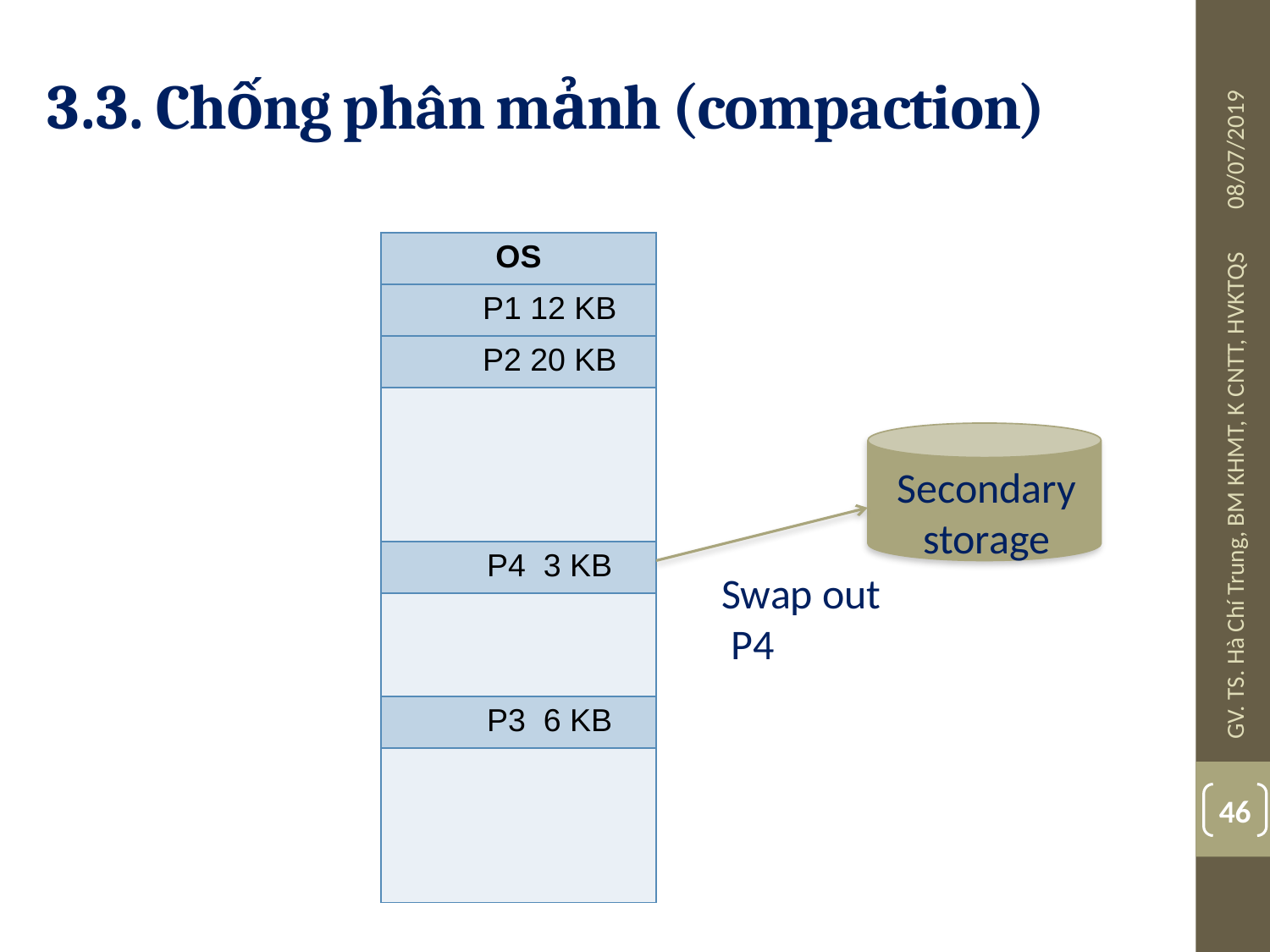

# 3.3. Chống phân mảnh (compaction)
08/07/2019
| OS |
| --- |
| P1 12 KB |
| P2 20 KB |
|  |
|  |
|  |
| P4 3 KB |
|  |
|  |
| P3 6 KB |
|  |
|  |
|  |

Secondary
storage
GV. TS. Hà Chí Trung, BM KHMT, K CNTT, HVKTQS
Swap out
 P4
46